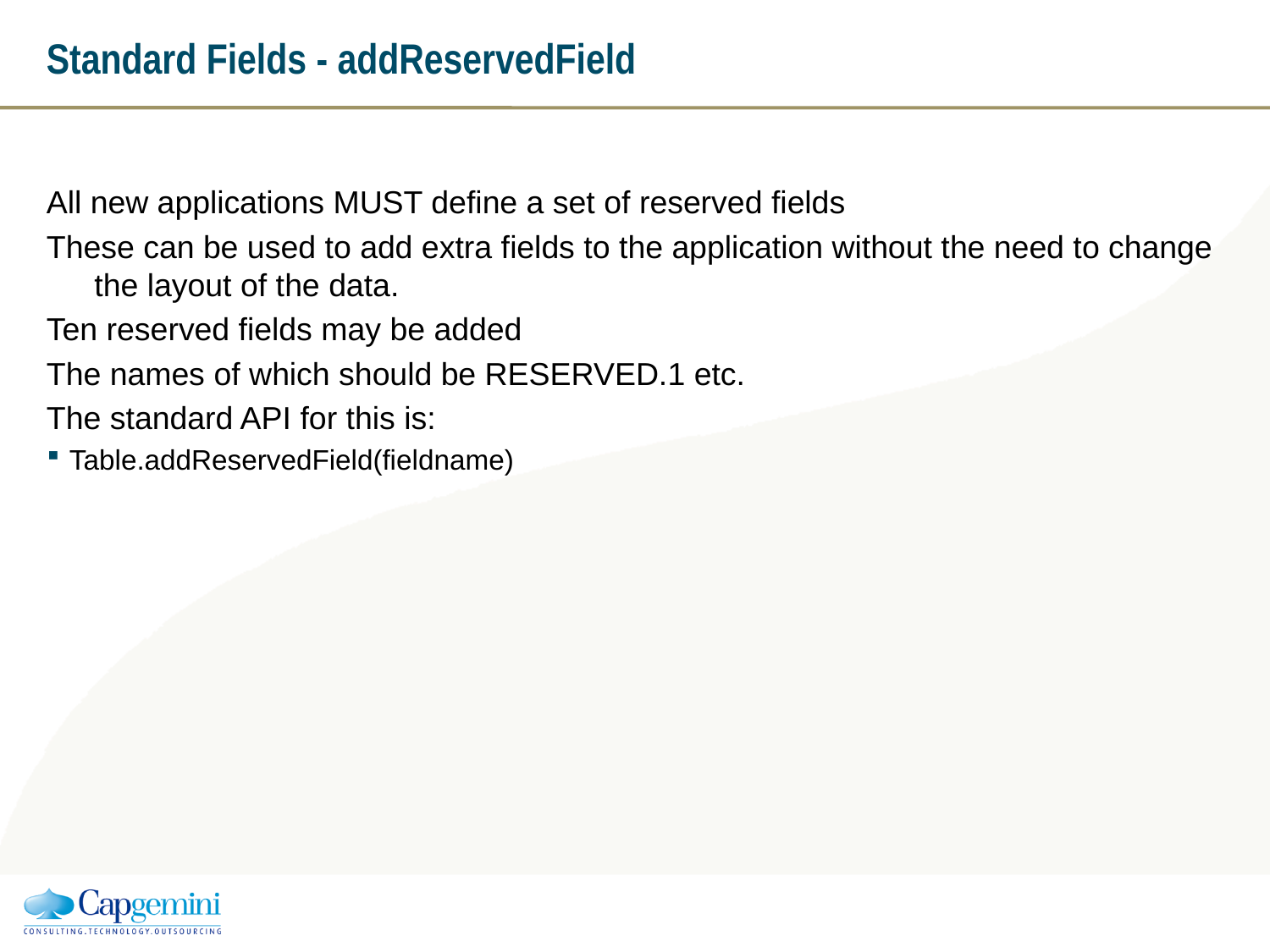

# Standard Fields - addReservedField
All new applications MUST define a set of reserved fields
These can be used to add extra fields to the application without the need to change the layout of the data.
Ten reserved fields may be added
The names of which should be RESERVED.1 etc.
The standard API for this is:
Table.addReservedField(fieldname)